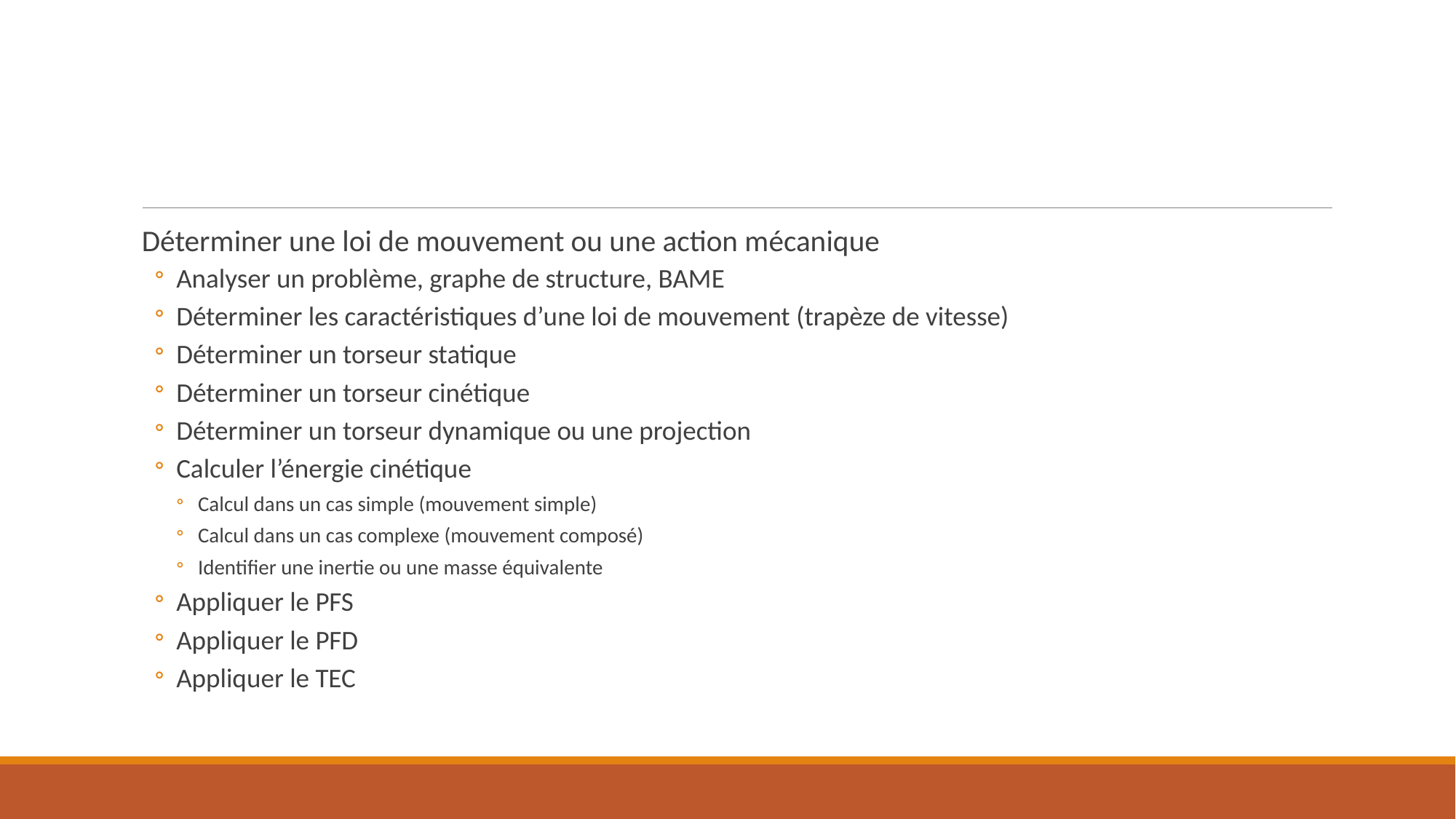

#
Déterminer une loi de mouvement ou une action mécanique
Analyser un problème, graphe de structure, BAME
Déterminer les caractéristiques d’une loi de mouvement (trapèze de vitesse)
Déterminer un torseur statique
Déterminer un torseur cinétique
Déterminer un torseur dynamique ou une projection
Calculer l’énergie cinétique
Calcul dans un cas simple (mouvement simple)
Calcul dans un cas complexe (mouvement composé)
Identifier une inertie ou une masse équivalente
Appliquer le PFS
Appliquer le PFD
Appliquer le TEC